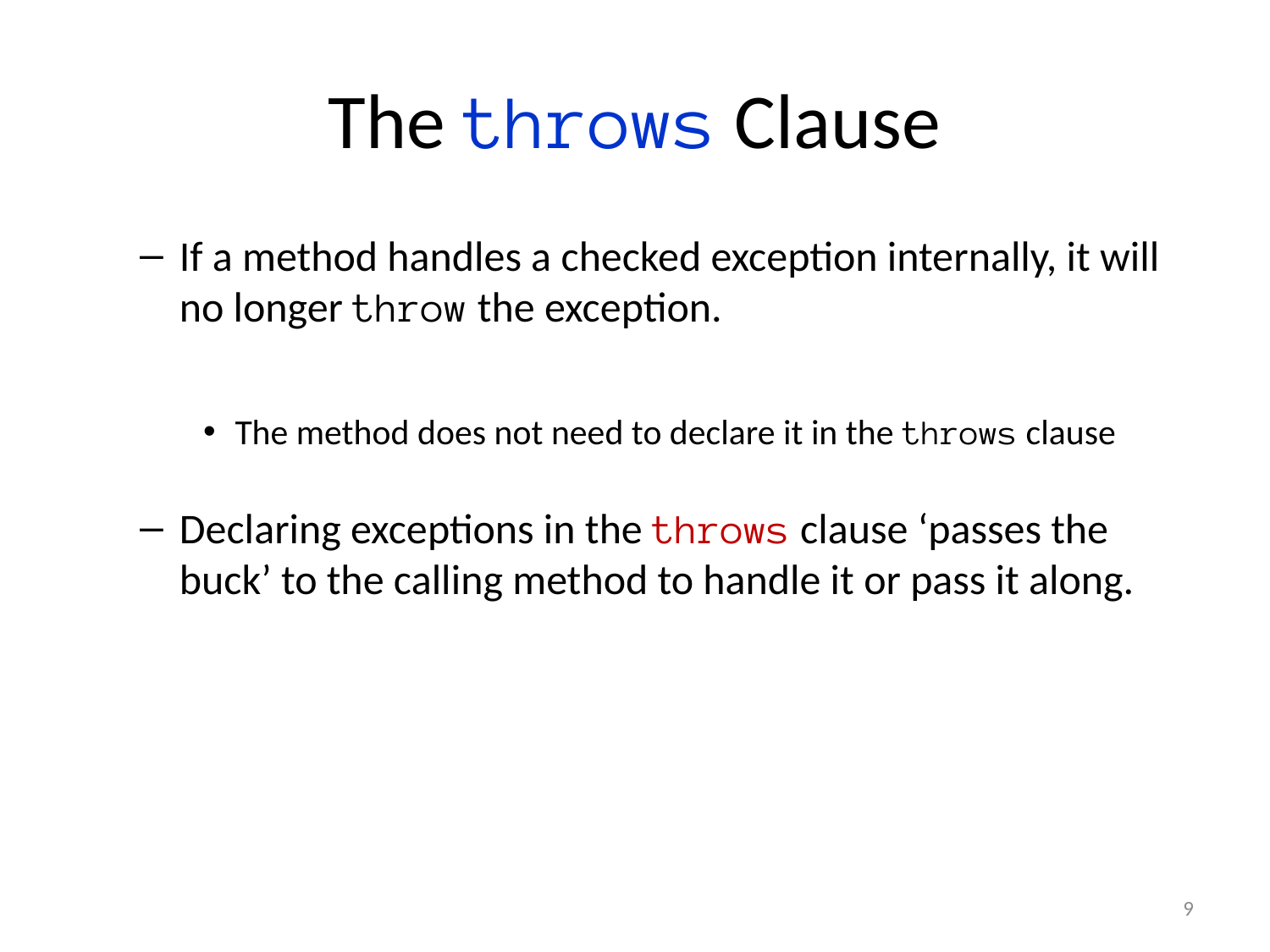

# The throws Clause
If a method handles a checked exception internally, it will no longer throw the exception.

The method does not need to declare it in the throws clause

Declaring exceptions in the throws clause ‘passes the buck’ to the calling method to handle it or pass it along.
9